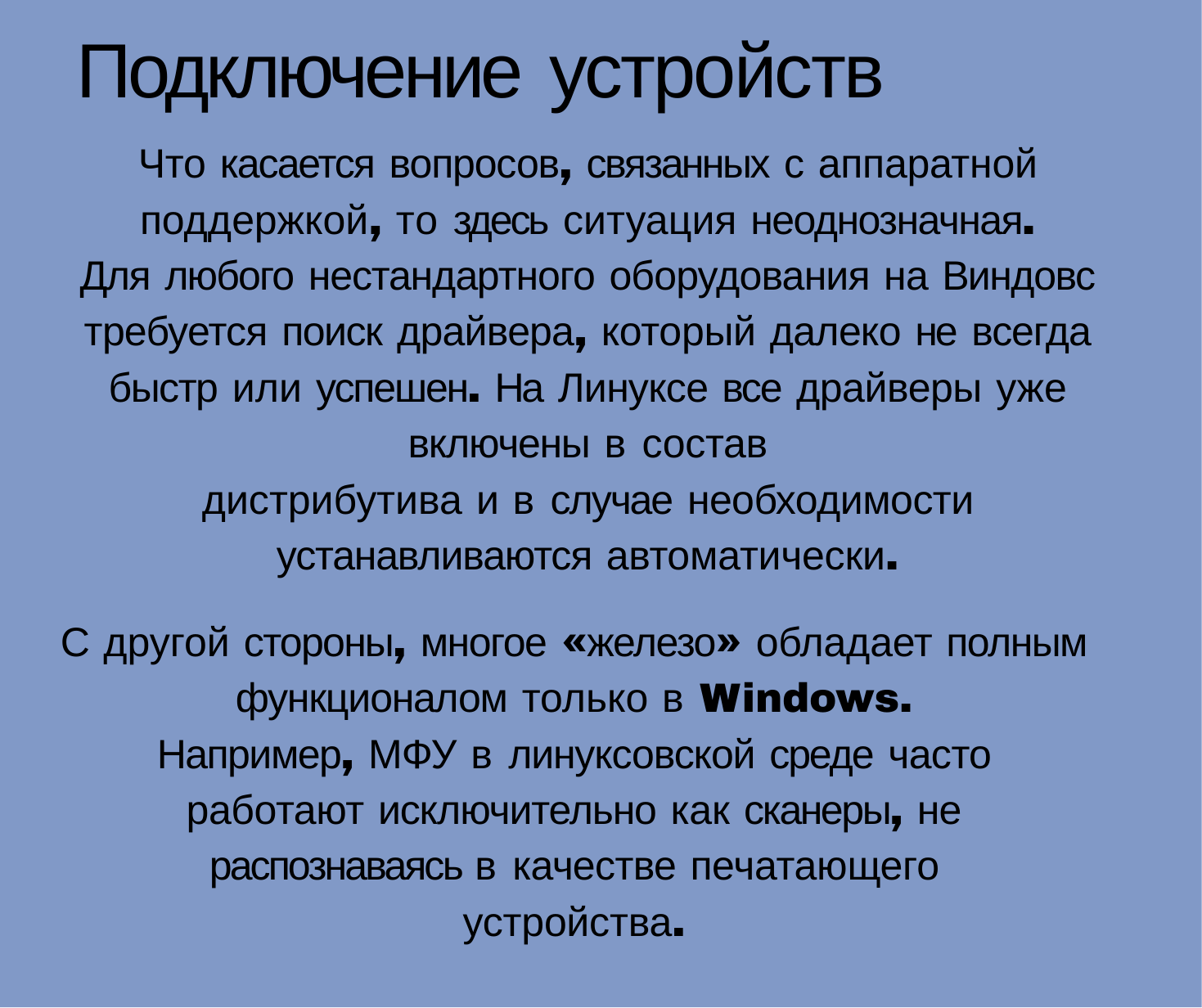

# Подключение устройств
Что касается вопросов, связанных с аппаратной поддержкой, то здесь ситуация неоднозначная.
Для любого нестандартного оборудования на Виндовс требуется поиск драйвера, который далеко не всегда быстр или успешен. На Линуксе все драйверы уже включены в состав
дистрибутива и в случае необходимости устанавливаются автоматически.
С другой стороны, многое «железо» обладает полным функционалом только в Windows.
Например, МФУ в линуксовской среде часто работают исключительно как сканеры, не
распознаваясь в качестве печатающего устройства.